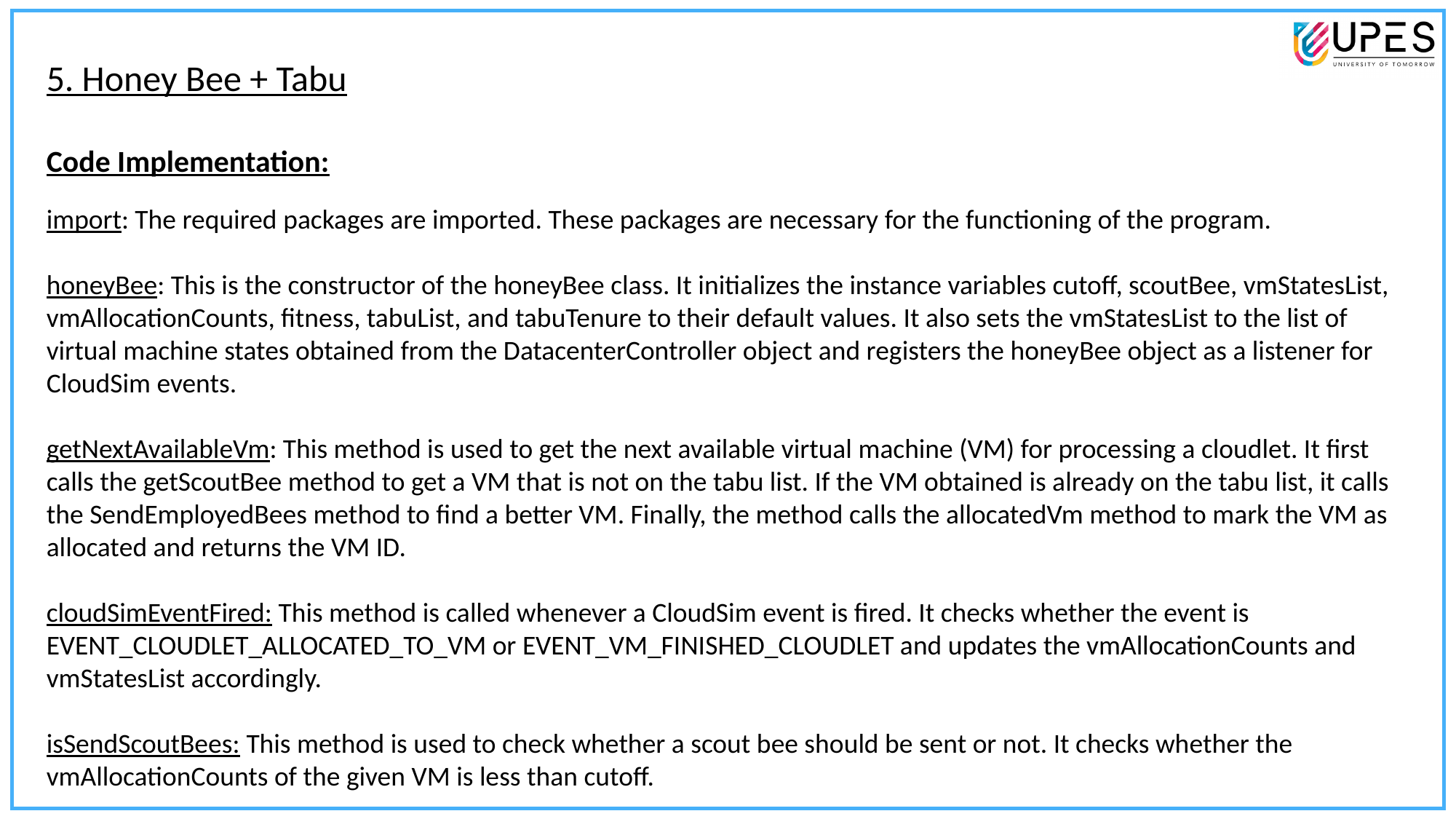

5. Honey Bee + Tabu
Code Implementation:
import: The required packages are imported. These packages are necessary for the functioning of the program.

honeyBee: This is the constructor of the honeyBee class. It initializes the instance variables cutoff, scoutBee, vmStatesList, vmAllocationCounts, fitness, tabuList, and tabuTenure to their default values. It also sets the vmStatesList to the list of virtual machine states obtained from the DatacenterController object and registers the honeyBee object as a listener for CloudSim events.

getNextAvailableVm: This method is used to get the next available virtual machine (VM) for processing a cloudlet. It first calls the getScoutBee method to get a VM that is not on the tabu list. If the VM obtained is already on the tabu list, it calls the SendEmployedBees method to find a better VM. Finally, the method calls the allocatedVm method to mark the VM as allocated and returns the VM ID.

cloudSimEventFired: This method is called whenever a CloudSim event is fired. It checks whether the event is EVENT_CLOUDLET_ALLOCATED_TO_VM or EVENT_VM_FINISHED_CLOUDLET and updates the vmAllocationCounts and vmStatesList accordingly.

isSendScoutBees: This method is used to check whether a scout bee should be sent or not. It checks whether the vmAllocationCounts of the given VM is less than cutoff.